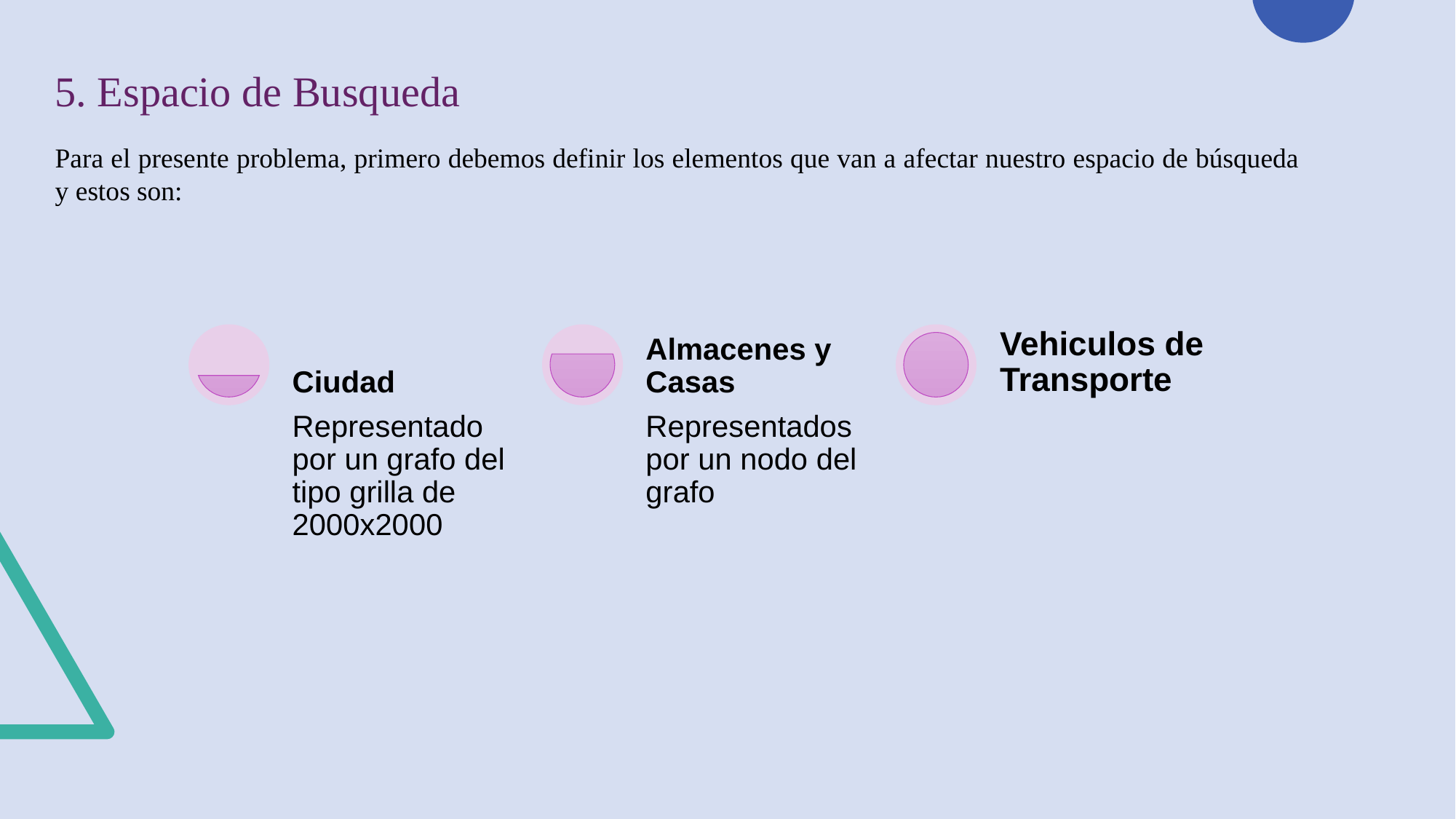

5. Espacio de Busqueda

Para el presente problema, primero debemos definir los elementos que van a afectar nuestro espacio de búsqueda y estos son:
Representado por un grafo del tipo grilla de 2000x2000
Ciudad
Representados por un nodo del grafo
Almacenes y Casas
Vehiculos de Transporte